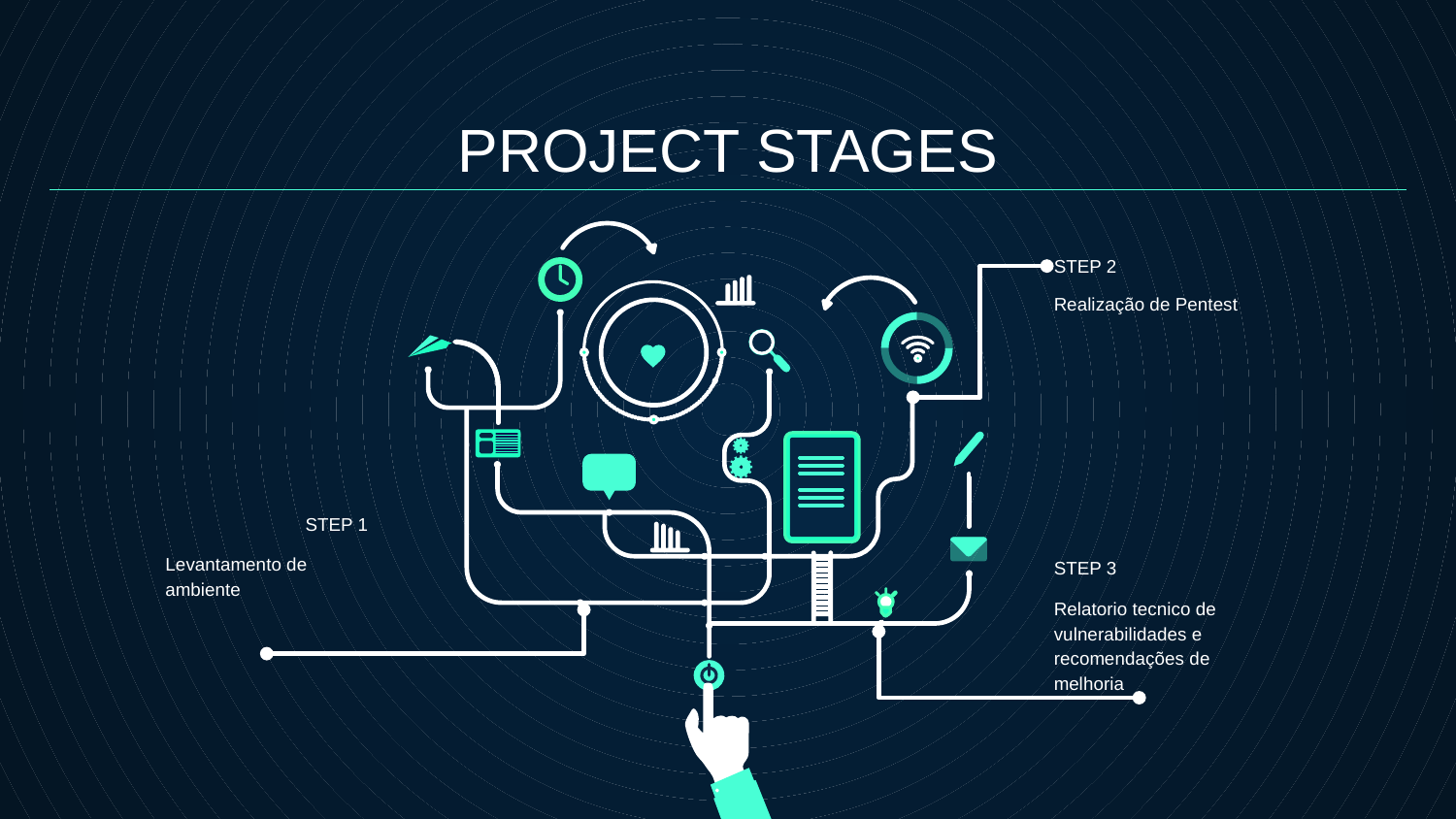

# PROJECT STAGES

STEP 2

Realização de Pentest

STEP 1

Levantamento de ambiente

STEP 3

Relatorio tecnico de vulnerabilidades e recomendações de melhoria